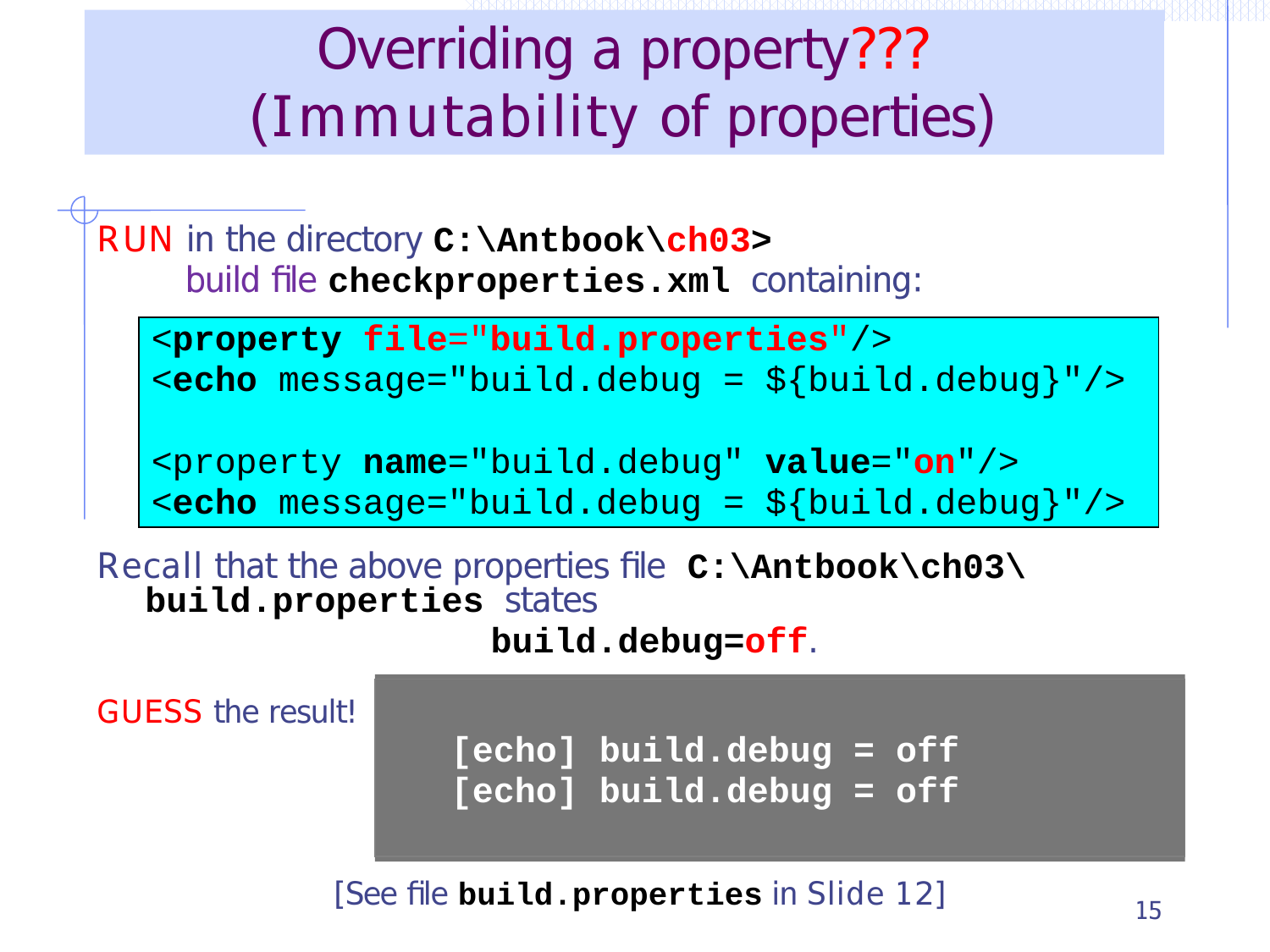

# Overriding a property??? (Immutability of properties)
RUN in the directory C:\Antbook\ch03>
        build file checkproperties.xml containing:

Recall that the above properties file C:\Antbook\ch03\build.properties states
build.debug=off.

GUESS the result!

<property file="build.properties"/>
<echo message="build.debug = ${build.debug}"/>

<property name="build.debug" value="on"/>
<echo message="build.debug = ${build.debug}"/>

   [echo] build.debug = ???
   [echo] build.debug = ???

   [echo] build.debug = off
   [echo] build.debug = off

   [echo] build.debug = off
   [echo] build.debug = ???

[See file build.properties in Slide 12]
15